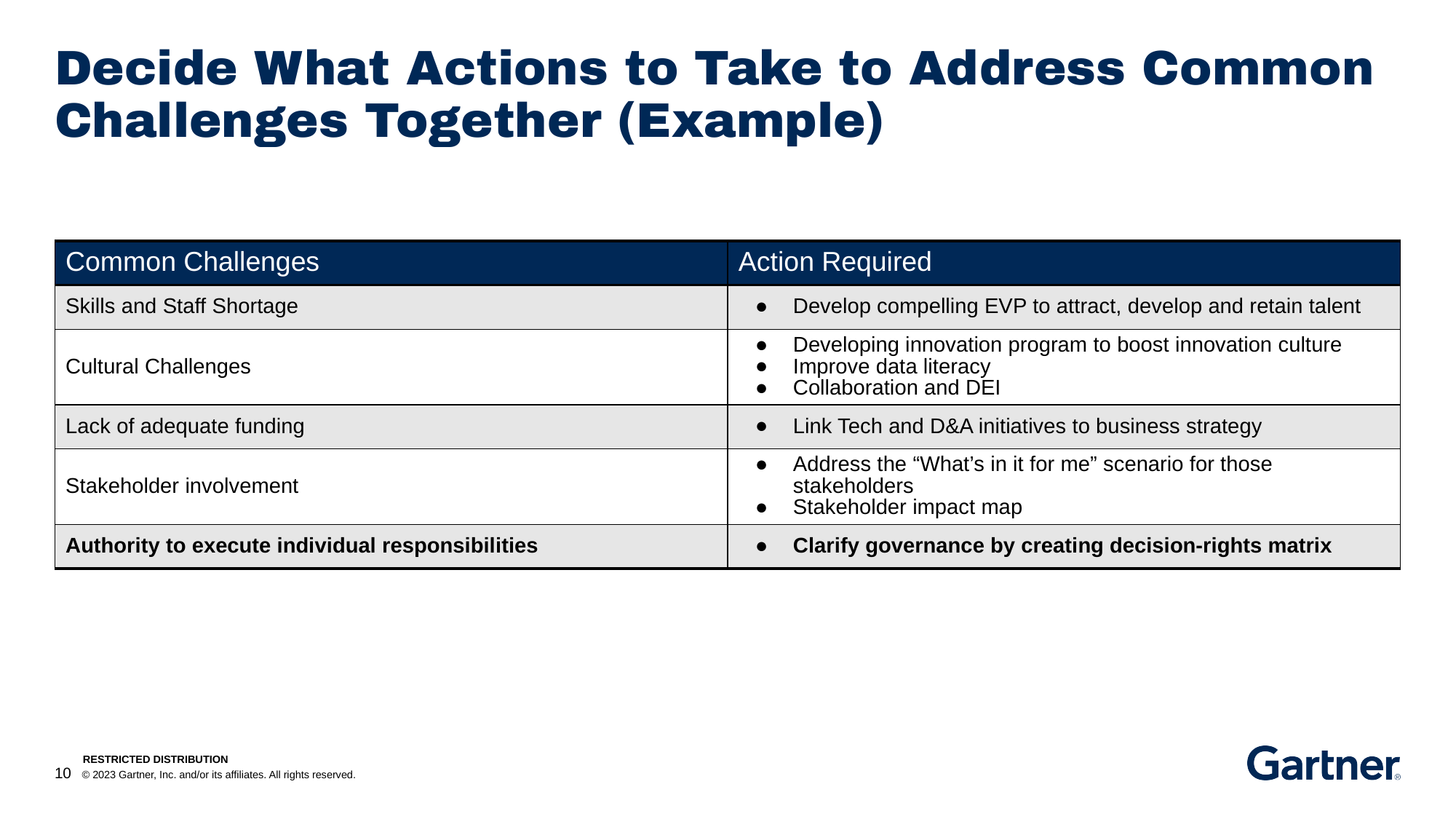

# Decide What Actions to Take to Address Common Challenges Together (Example)
| Common Challenges | Action Required |
| --- | --- |
| Skills and Staff Shortage | Develop compelling EVP to attract, develop and retain talent |
| Cultural Challenges | Developing innovation program to boost innovation culture Improve data literacy Collaboration and DEI |
| Lack of adequate funding | Link Tech and D&A initiatives to business strategy |
| Stakeholder involvement | Address the “What’s in it for me” scenario for those stakeholders Stakeholder impact map |
| Authority to execute individual responsibilities | Clarify governance by creating decision-rights matrix |